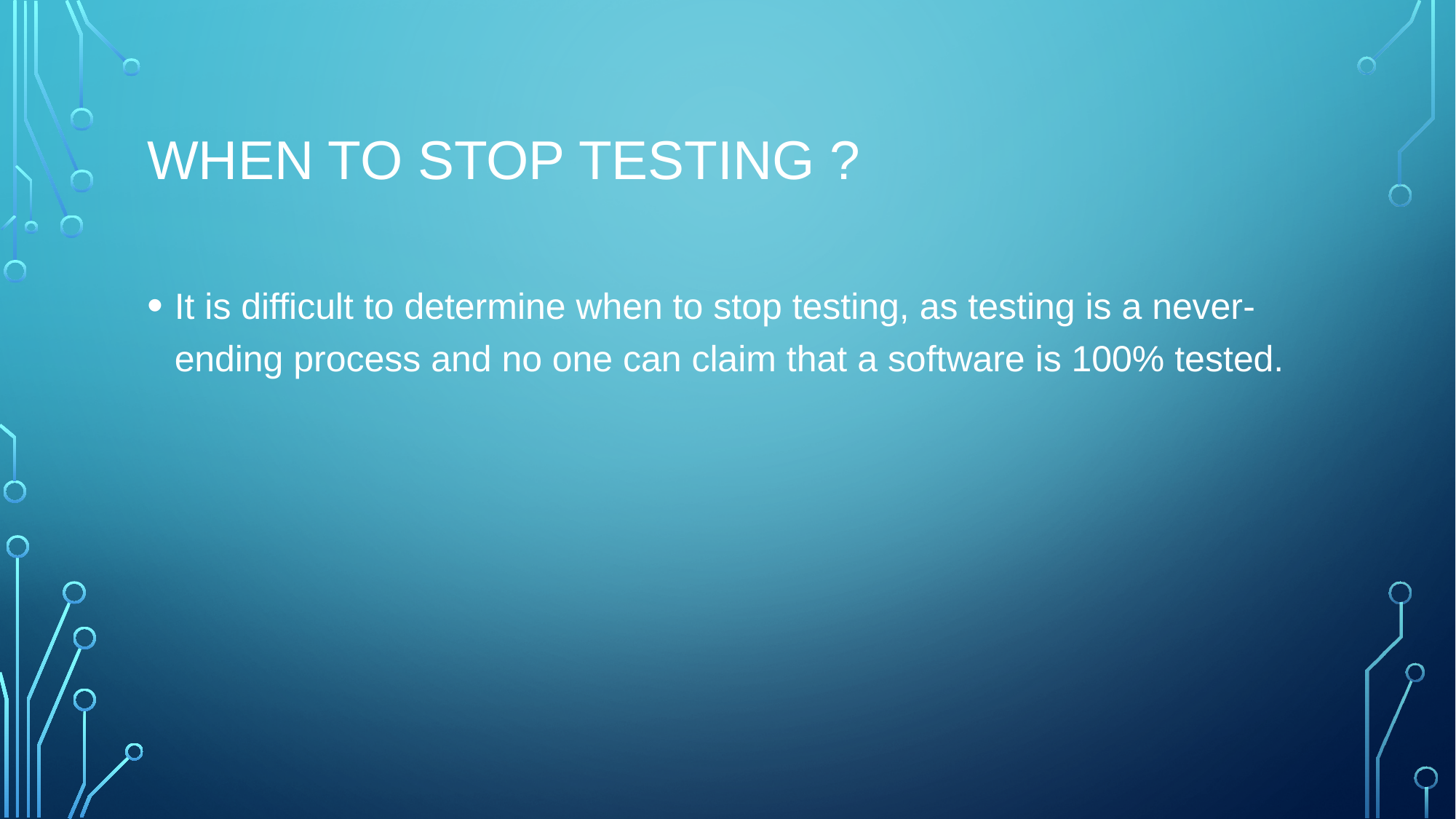

# When to Stop Testing ?
It is difficult to determine when to stop testing, as testing is a never-ending process and no one can claim that a software is 100% tested.